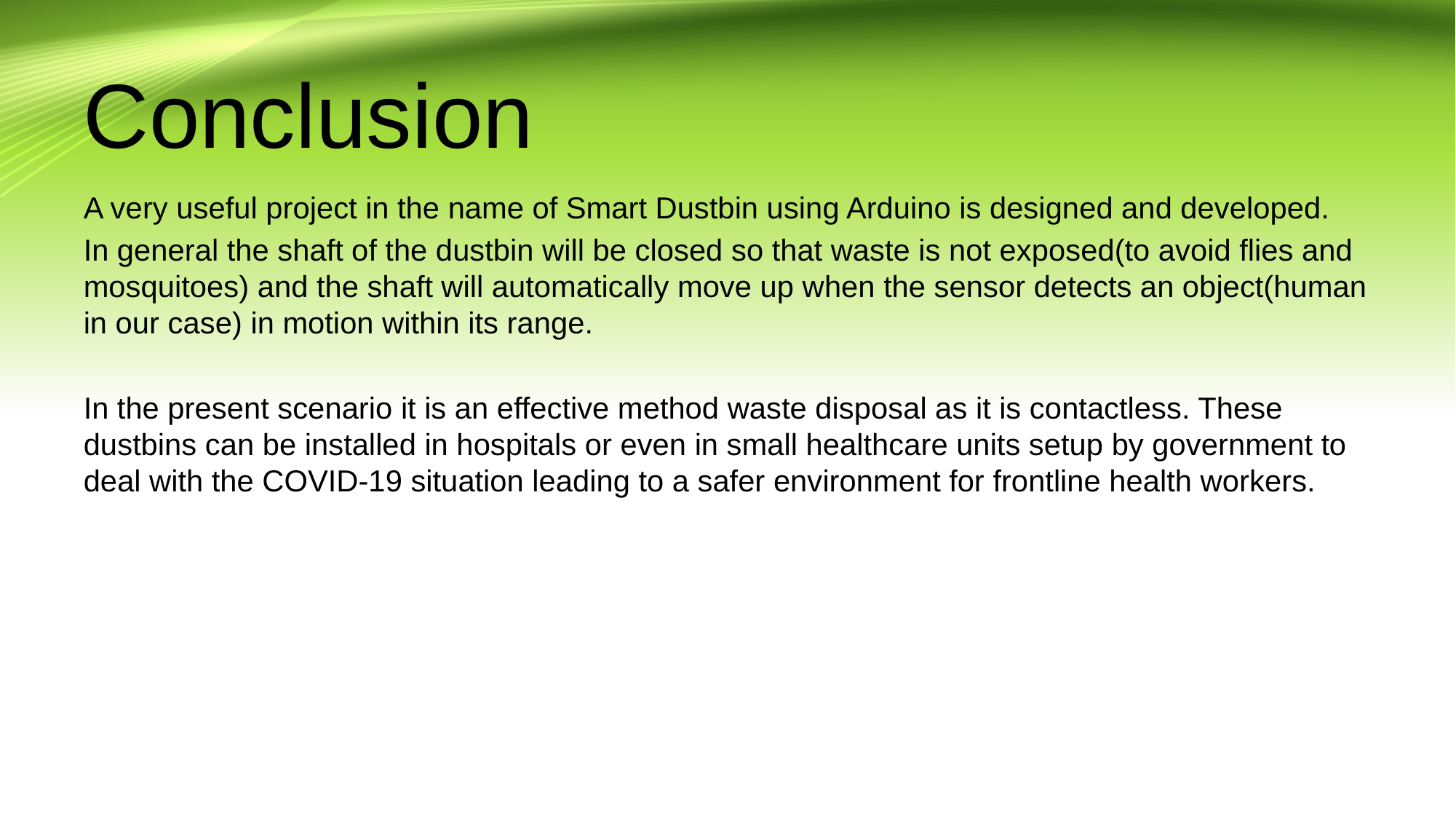

# Conclusion

A very useful project in the name of Smart Dustbin using Arduino is designed and developed.
In general the shaft of the dustbin will be closed so that waste is not exposed(to avoid flies and mosquitoes) and the shaft will automatically move up when the sensor detects an object(human in our case) in motion within its range.

In the present scenario it is an effective method waste disposal as it is contactless. These dustbins can be installed in hospitals or even in small healthcare units setup by government to deal with the COVID-19 situation leading to a safer environment for frontline health workers.